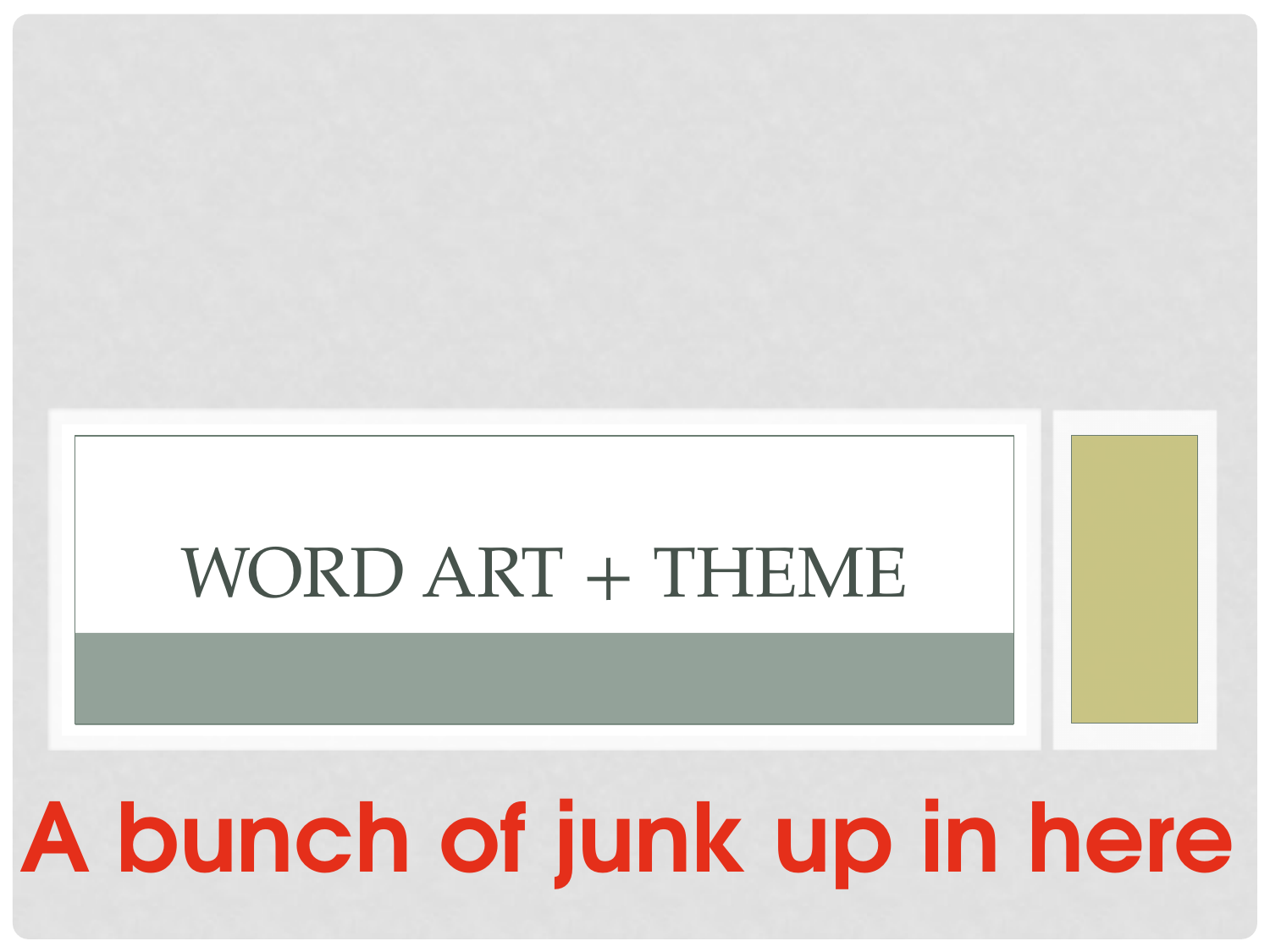

# Word Art + Theme

A bunch of junk up in here